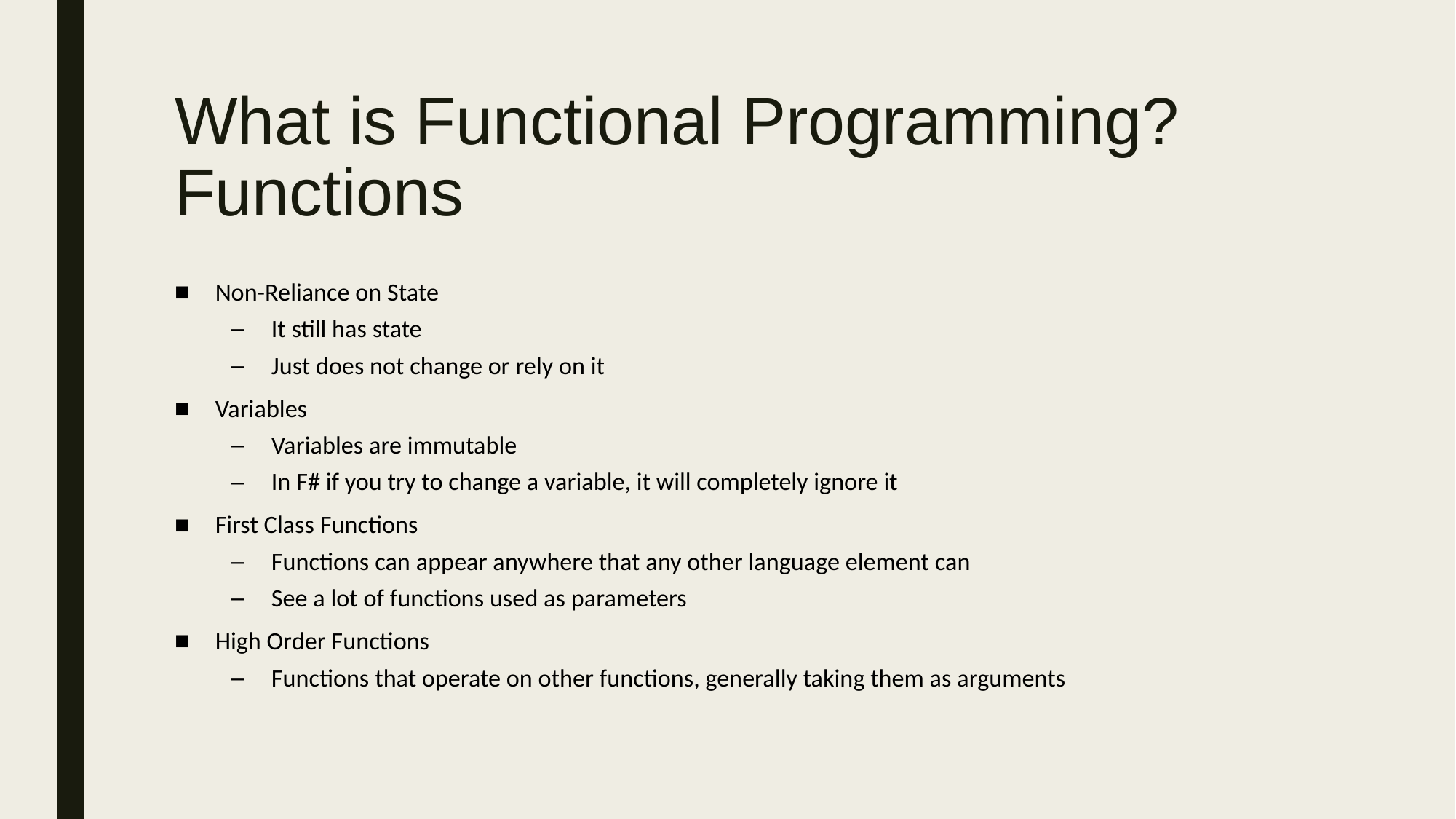

# What is Functional Programming? Functions
Non-Reliance on State
It still has state
Just does not change or rely on it
Variables
Variables are immutable
In F# if you try to change a variable, it will completely ignore it
First Class Functions
Functions can appear anywhere that any other language element can
See a lot of functions used as parameters
High Order Functions
Functions that operate on other functions, generally taking them as arguments